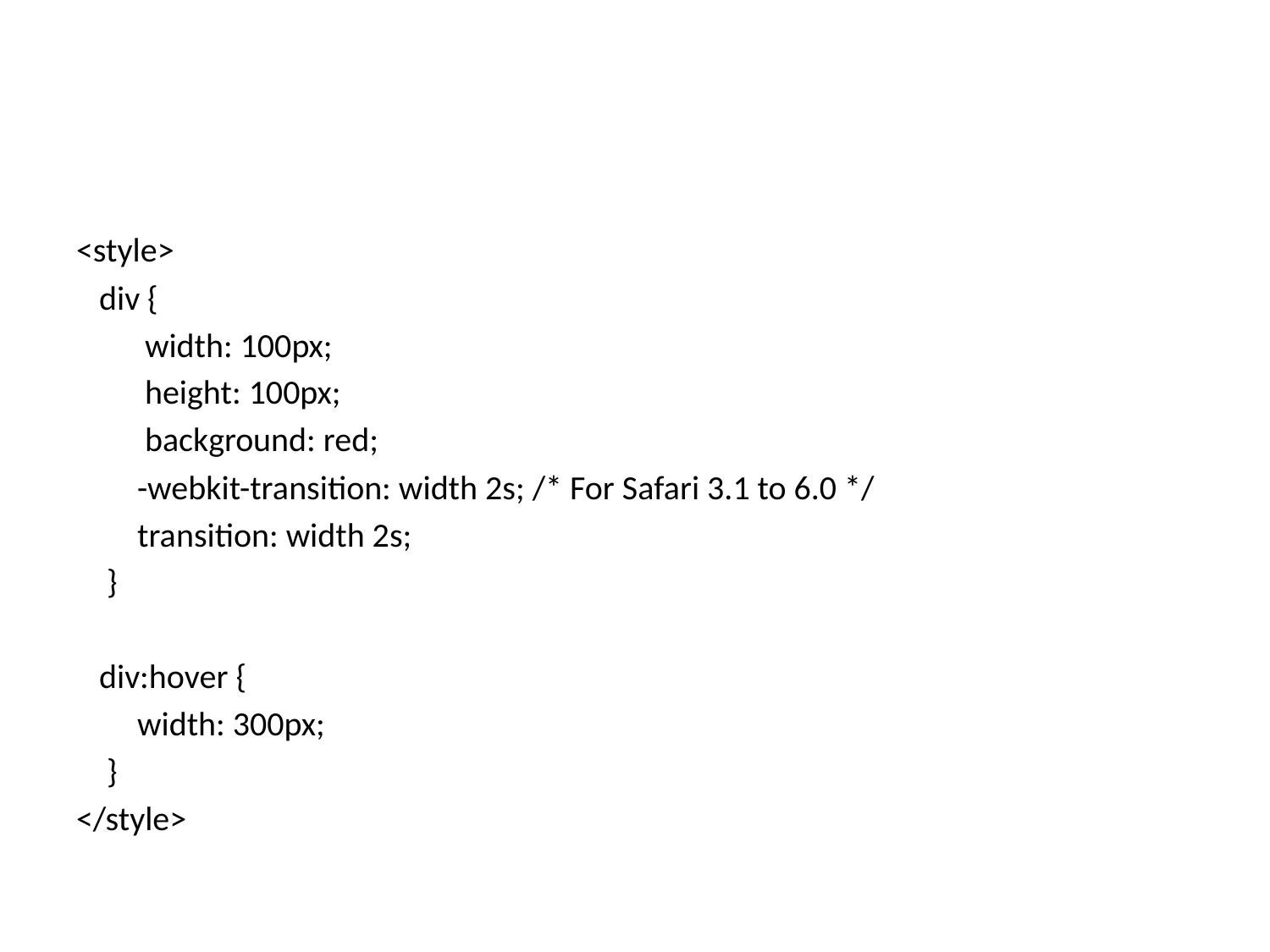

<style>
   div {
         width: 100px;
         height: 100px;
         background: red;
        -webkit-transition: width 2s; /* For Safari 3.1 to 6.0 */
        transition: width 2s;
    }

   div:hover {
        width: 300px;
    }
</style>